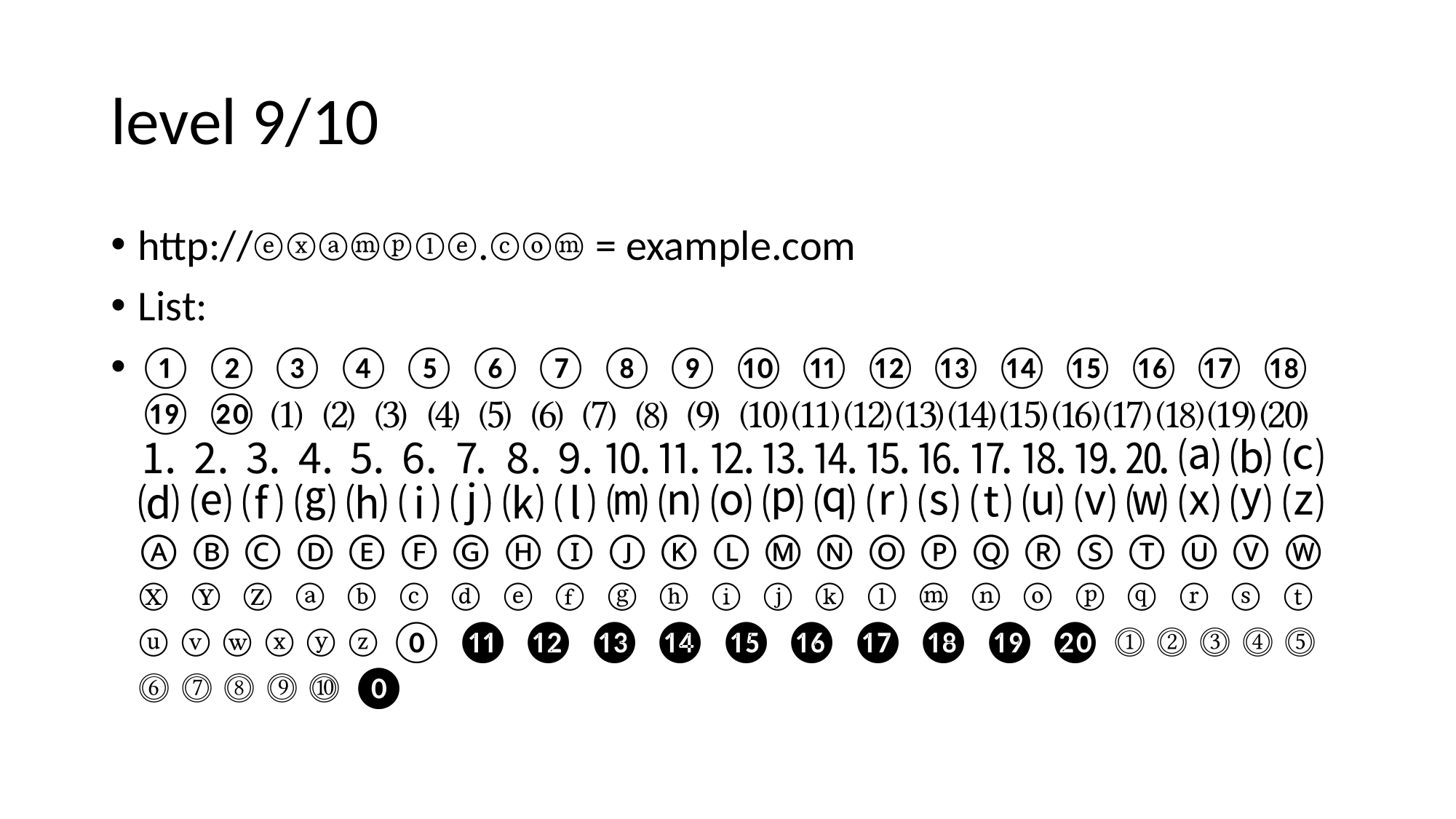

# level 9/10
http://ⓔⓧⓐⓜⓟⓛⓔ.ⓒⓞⓜ = example.com
List:
① ② ③ ④ ⑤ ⑥ ⑦ ⑧ ⑨ ⑩ ⑪ ⑫ ⑬ ⑭ ⑮ ⑯ ⑰ ⑱ ⑲ ⑳ ⑴ ⑵ ⑶ ⑷ ⑸ ⑹ ⑺ ⑻ ⑼ ⑽ ⑾ ⑿ ⒀ ⒁ ⒂ ⒃ ⒄ ⒅ ⒆ ⒇ ⒈ ⒉ ⒊ ⒋ ⒌ ⒍ ⒎ ⒏ ⒐ ⒑ ⒒ ⒓ ⒔ ⒕ ⒖ ⒗ ⒘ ⒙ ⒚ ⒛ ⒜ ⒝ ⒞ ⒟ ⒠ ⒡ ⒢ ⒣ ⒤ ⒥ ⒦ ⒧ ⒨ ⒩ ⒪ ⒫ ⒬ ⒭ ⒮ ⒯ ⒰ ⒱ ⒲ ⒳ ⒴ ⒵ Ⓐ Ⓑ Ⓒ Ⓓ Ⓔ Ⓕ Ⓖ Ⓗ Ⓘ Ⓙ Ⓚ Ⓛ Ⓜ Ⓝ Ⓞ Ⓟ Ⓠ Ⓡ Ⓢ Ⓣ Ⓤ Ⓥ Ⓦ Ⓧ Ⓨ Ⓩ ⓐ ⓑ ⓒ ⓓ ⓔ ⓕ ⓖ ⓗ ⓘ ⓙ ⓚ ⓛ ⓜ ⓝ ⓞ ⓟ ⓠ ⓡ ⓢ ⓣ ⓤ ⓥ ⓦ ⓧ ⓨ ⓩ ⓪ ⓫ ⓬ ⓭ ⓮ ⓯ ⓰ ⓱ ⓲ ⓳ ⓴ ⓵ ⓶ ⓷ ⓸ ⓹ ⓺ ⓻ ⓼ ⓽ ⓾ ⓿